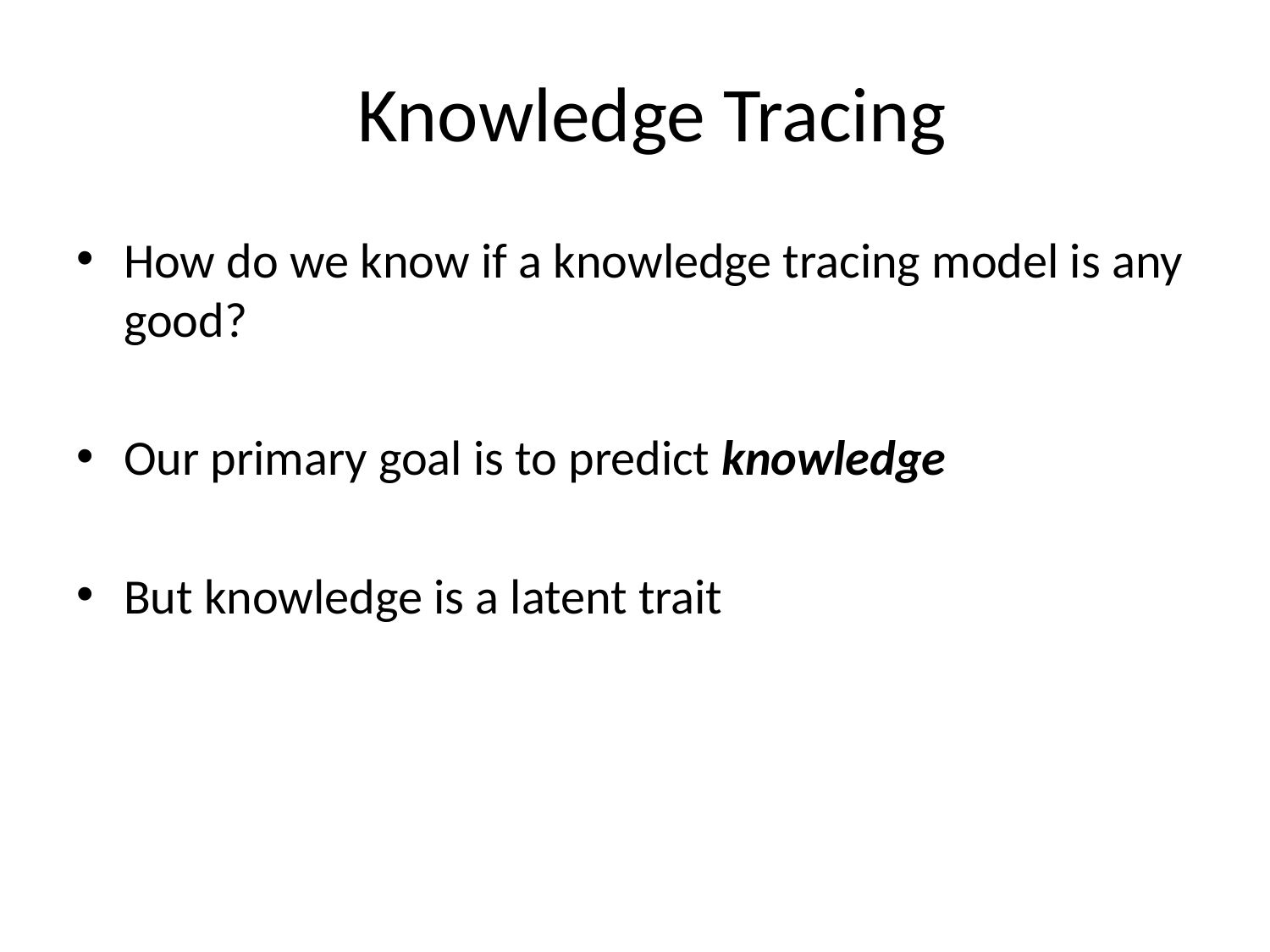

# Knowledge Tracing
How do we know if a knowledge tracing model is any good?

Our primary goal is to predict knowledge

But knowledge is a latent trait